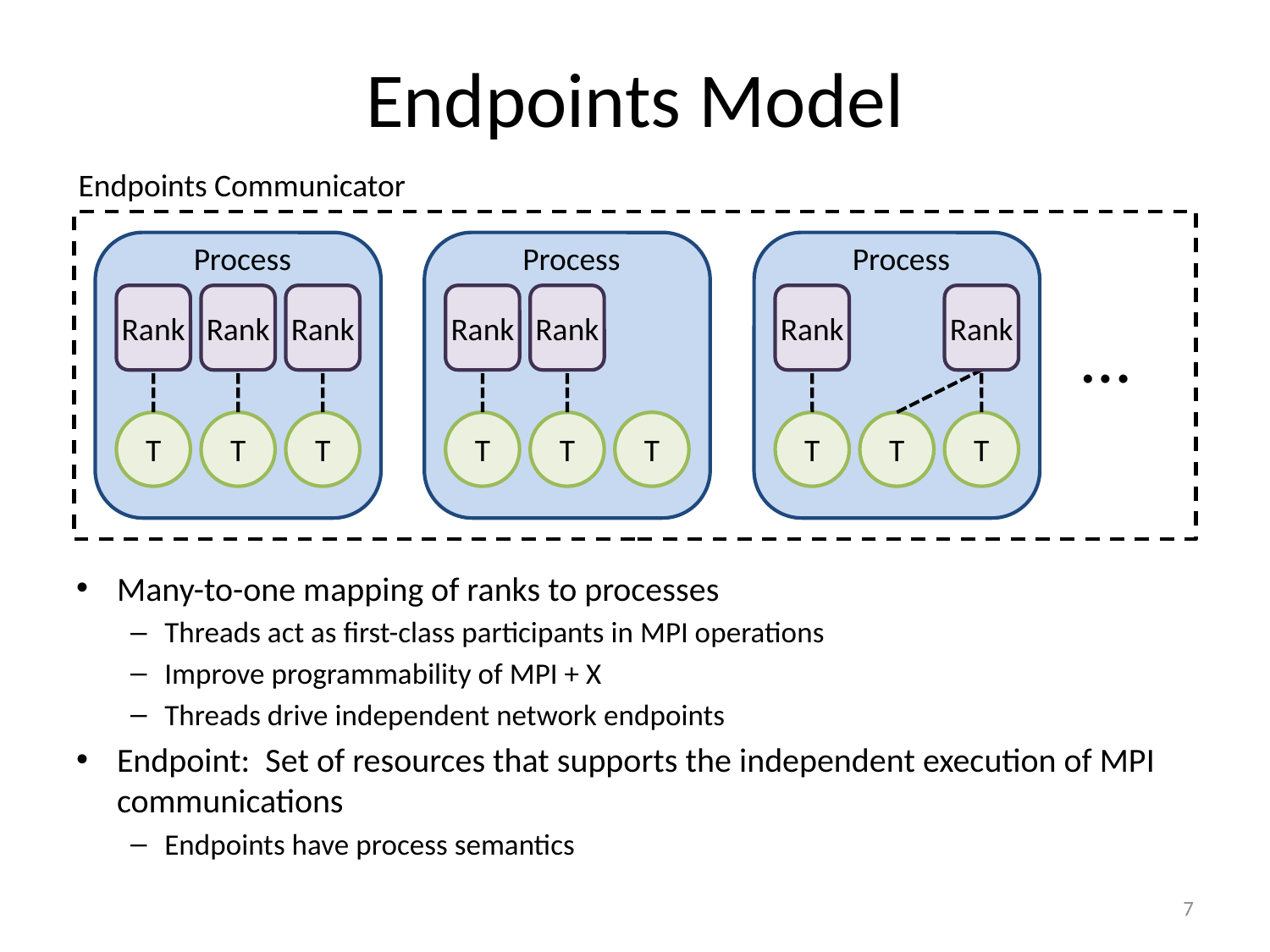

# Endpoints Model
Endpoints Communicator

Process
Rank
Rank
Rank
T
T
T

Process

Process
Rank
Rank
Rank
Rank
…
T
T
T
T
T
T
Many-to-one mapping of ranks to processes
Threads act as first-class participants in MPI operations
Improve programmability of MPI + X
Threads drive independent network endpoints
Endpoint:  Set of resources that supports the independent execution of MPI communications
Endpoints have process semantics
7